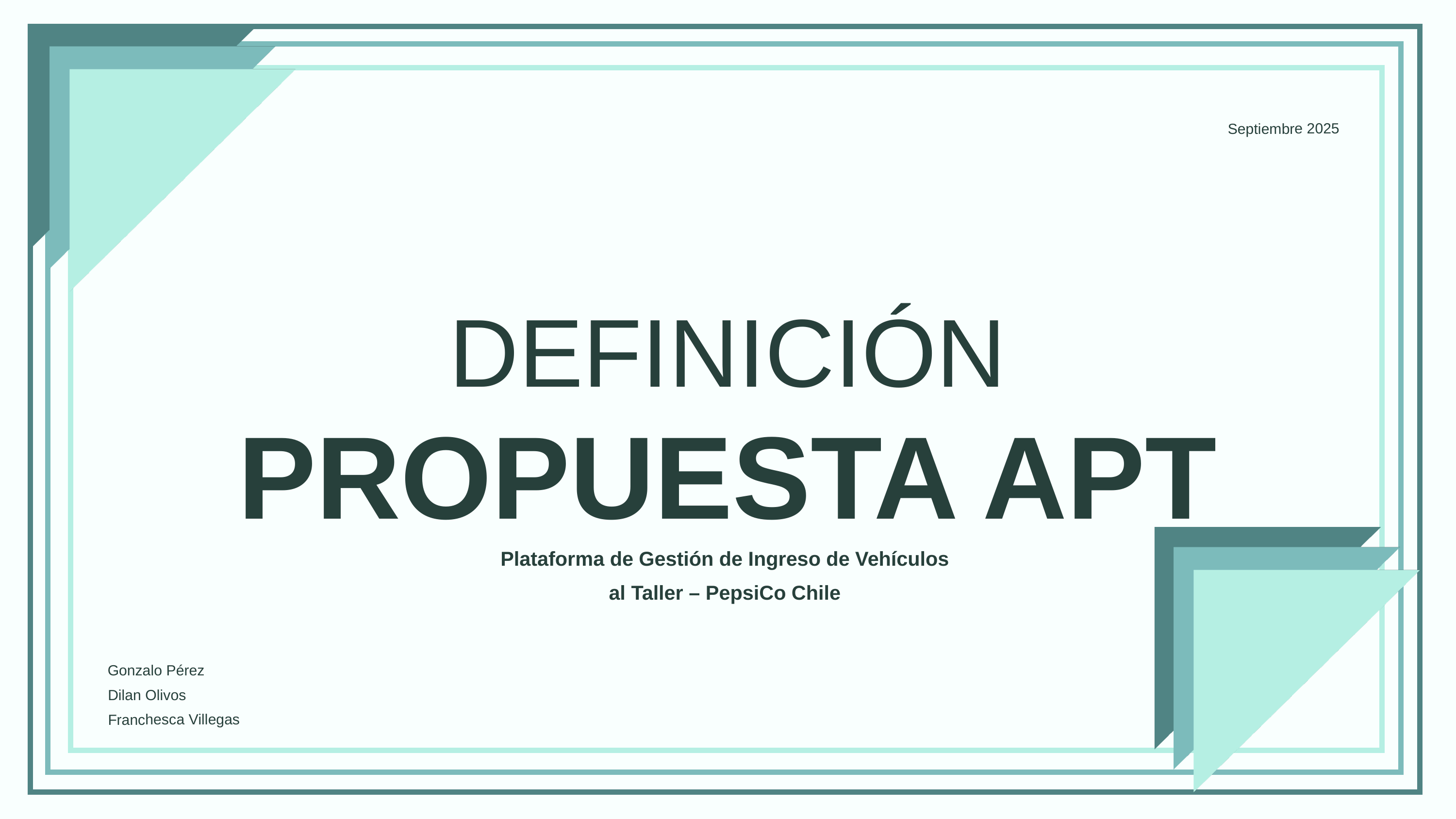

Septiembre 2025
DEFINICIÓN
PROPUESTA APT
Plataforma de Gestión de Ingreso de Vehículos al Taller – PepsiCo Chile
Gonzalo Pérez
Dilan Olivos
Franchesca Villegas